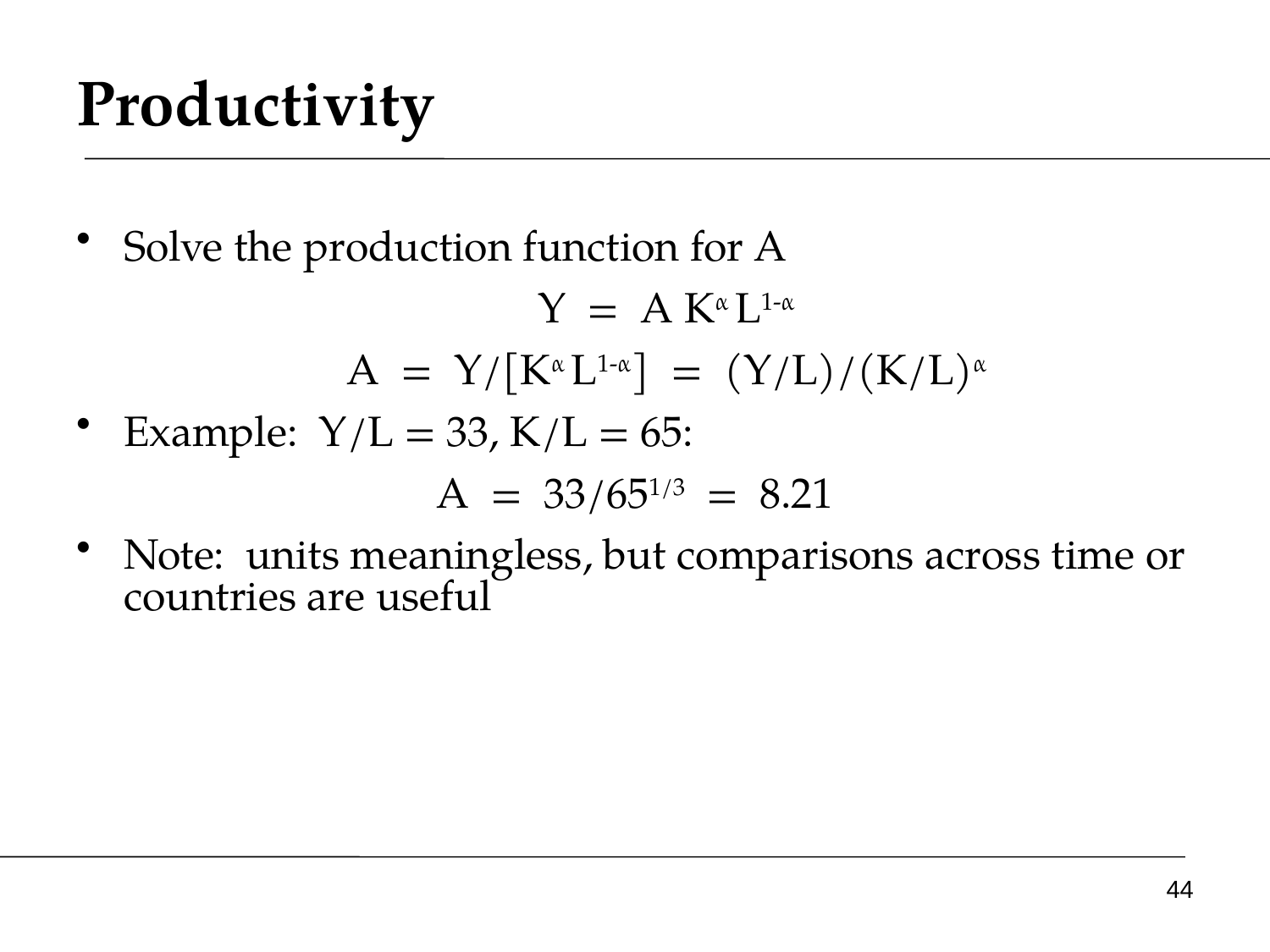

# Productivity
Solve the production function for A
Y  =  A Kα L1-α
A  =  Y/[Kα L1-α]  =  (Y/L)/(K/L)α
Example:  Y/L = 33, K/L = 65:
A  =  33/651/3  =  8.21
Note:  units meaningless, but comparisons across time or countries are useful
44